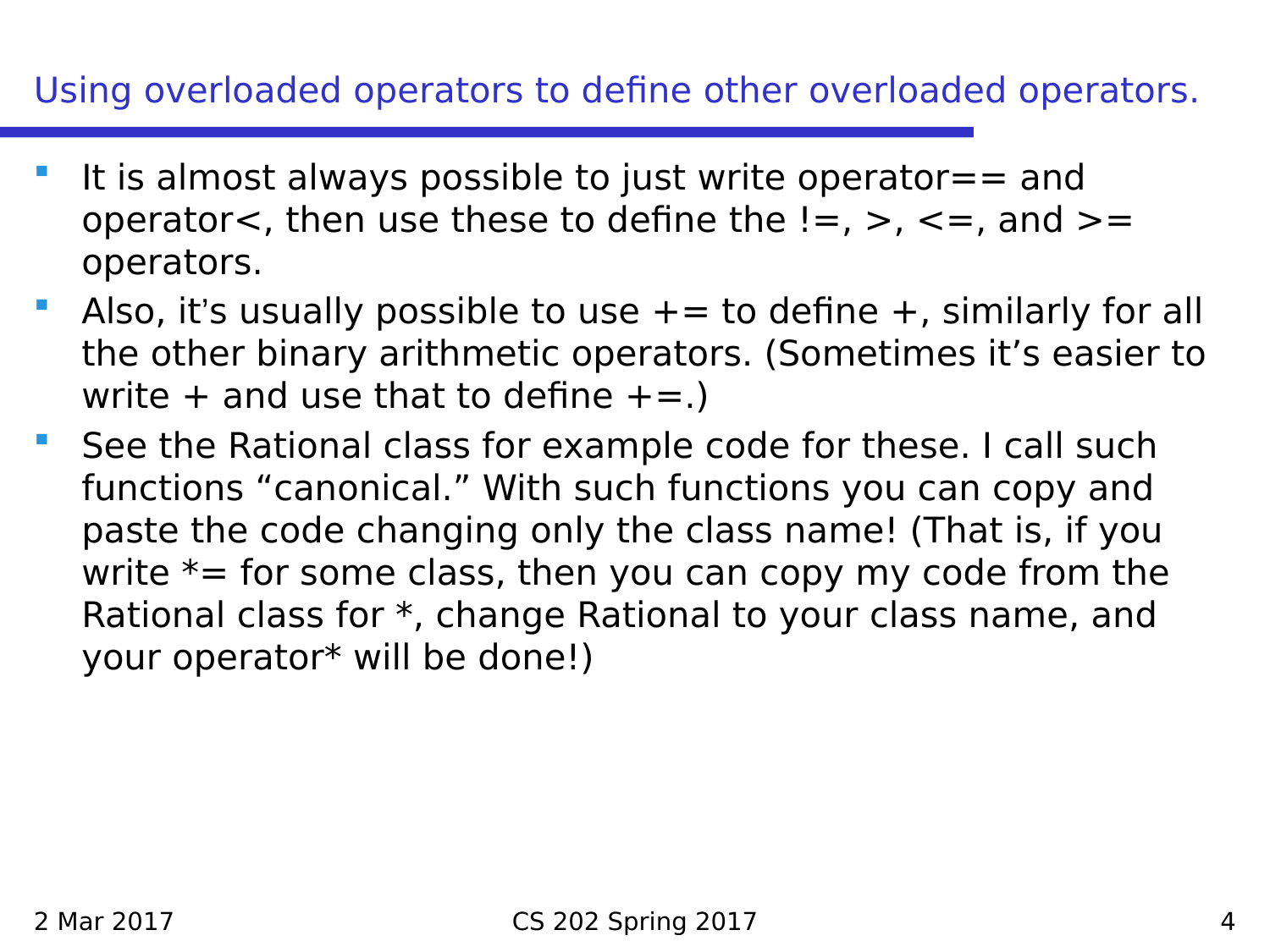

# Using overloaded operators to define other overloaded operators.
It is almost always possible to just write operator== and operator<, then use these to define the !=, >, <=, and >= operators.
Also, it’s usually possible to use += to define +, similarly for all the other binary arithmetic operators. (Sometimes it’s easier to write + and use that to define +=.)
See the Rational class for example code for these. I call such functions “canonical.” With such functions you can copy and paste the code changing only the class name! (That is, if you write *= for some class, then you can copy my code from the Rational class for *, change Rational to your class name, and your operator* will be done!)
2 Mar 2017
CS 202 Spring 2017
4